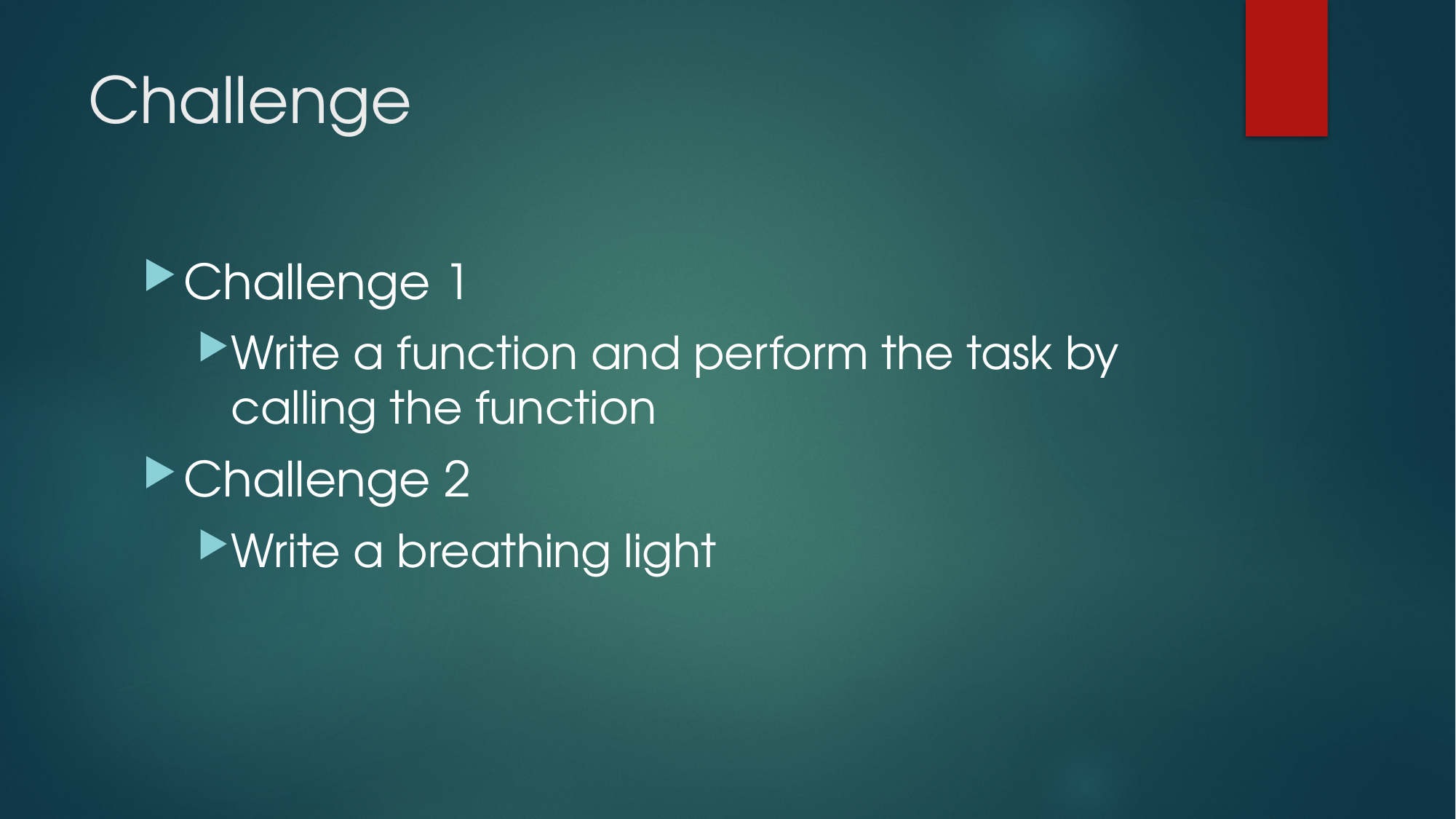

# Challenge
Challenge 1
Write a function and perform the task by calling the function
Challenge 2
Write a breathing light